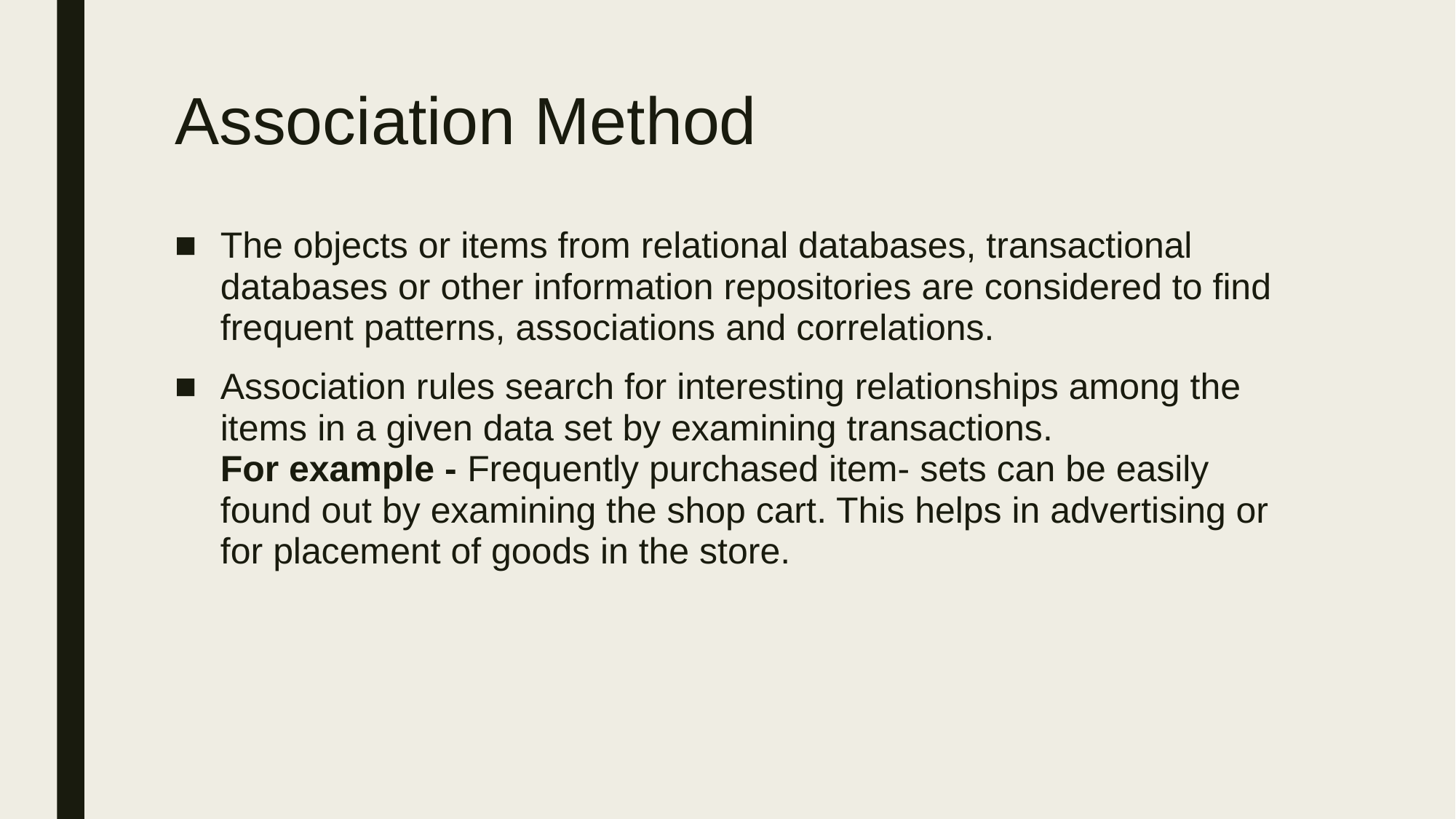

# Association Method
The objects or items from relational databases, transactional databases or other information repositories are considered to find frequent patterns, associations and correlations.
Association rules search for interesting relationships among the items in a given data set by examining transactions. 
For example - Frequently purchased item- sets can be easily found out by examining the shop cart. This helps in advertising or for placement of goods in the store.